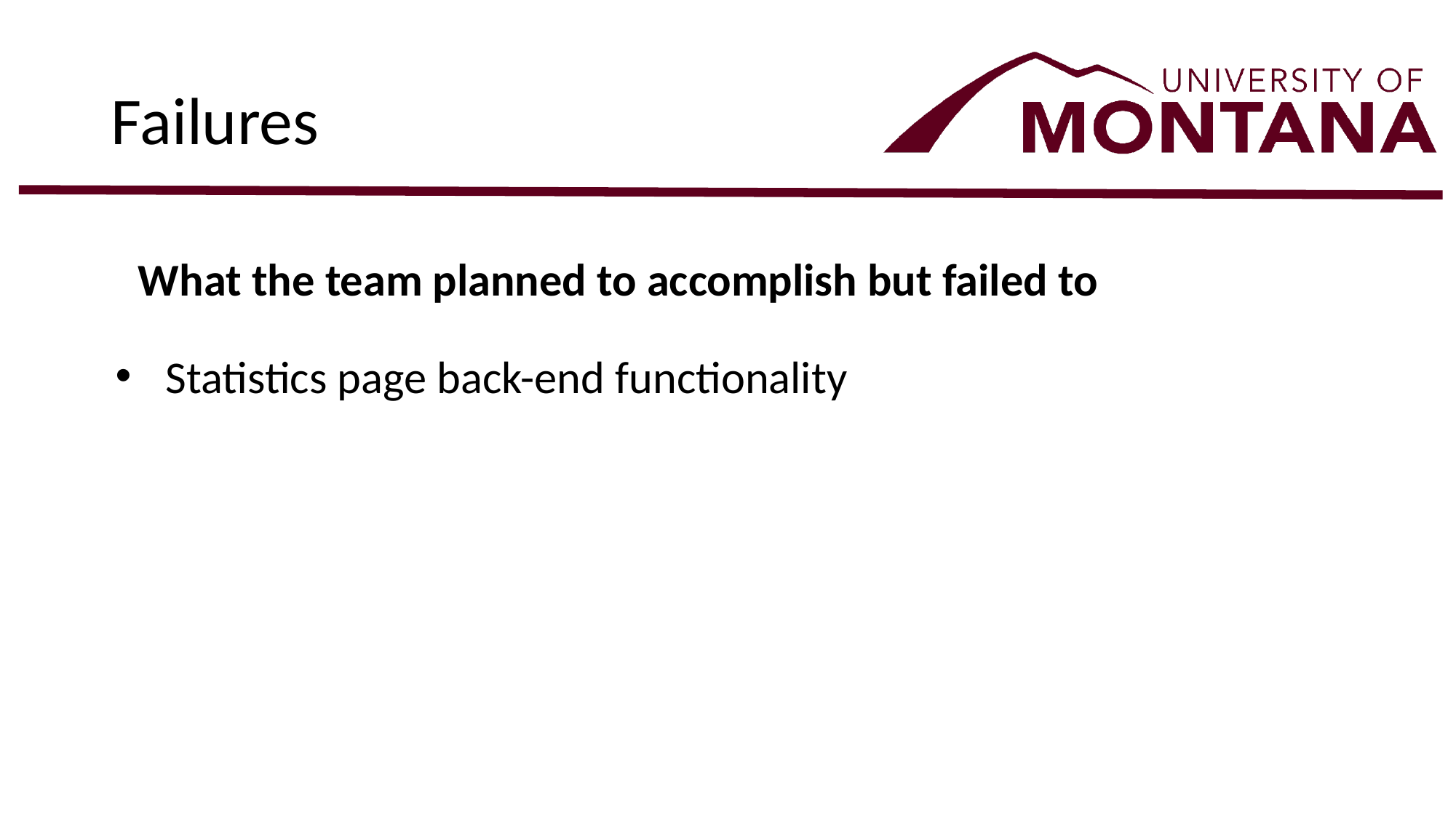

# Failures
What the team planned to accomplish but failed to
Statistics page back-end functionality